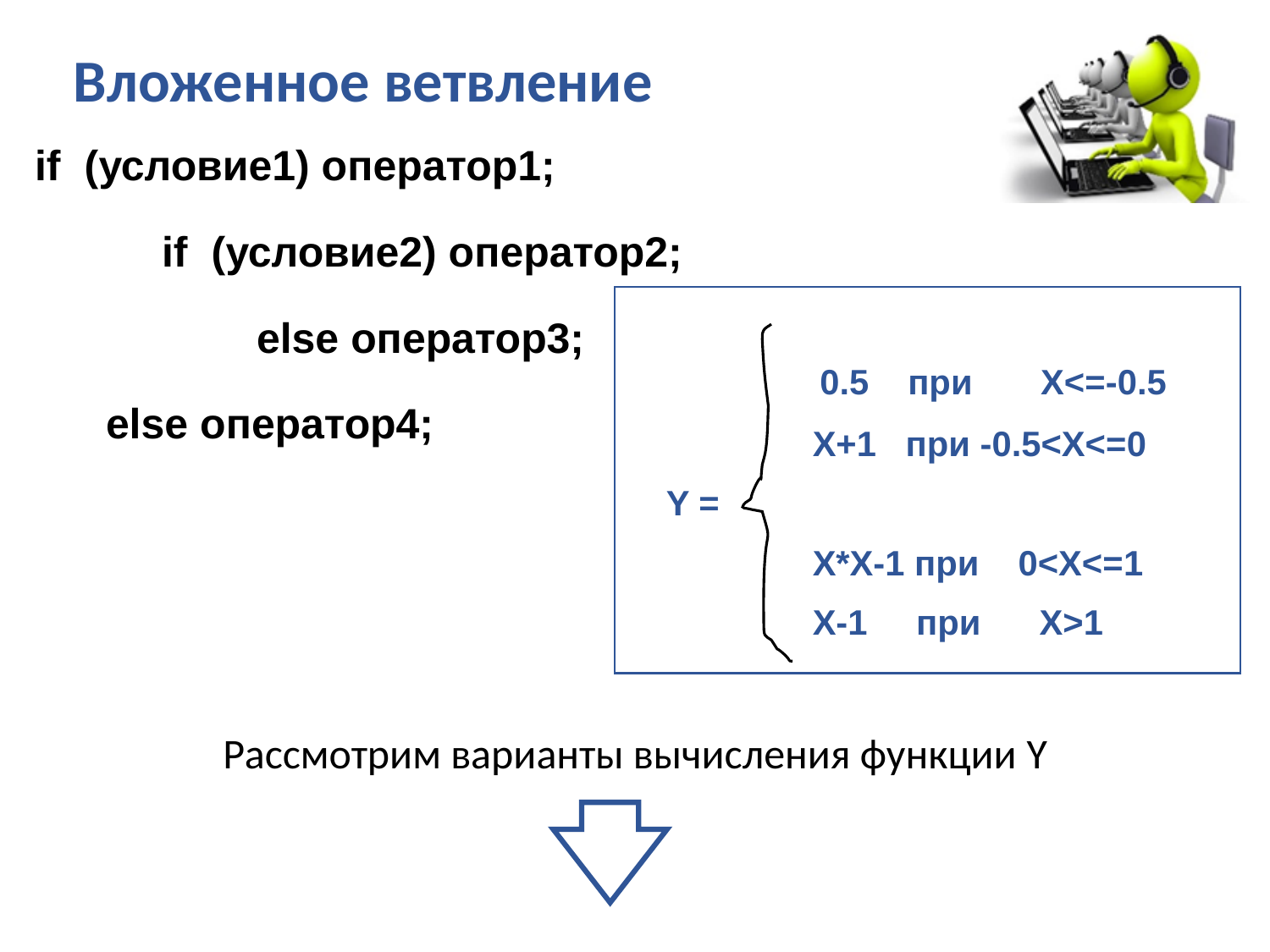

# Вложенное ветвление
if  (условие1) оператор1;
	if  (условие2) оператор2;
	        else оператор3;
      else оператор4;

Рассмотрим варианты вычисления функции Y

              0.5    при       X<=-0.5
	      X+1   при -0.5<X<=0
    Y =
	      X*X-1 при    0<X<=1
	      X-1     при      X>1